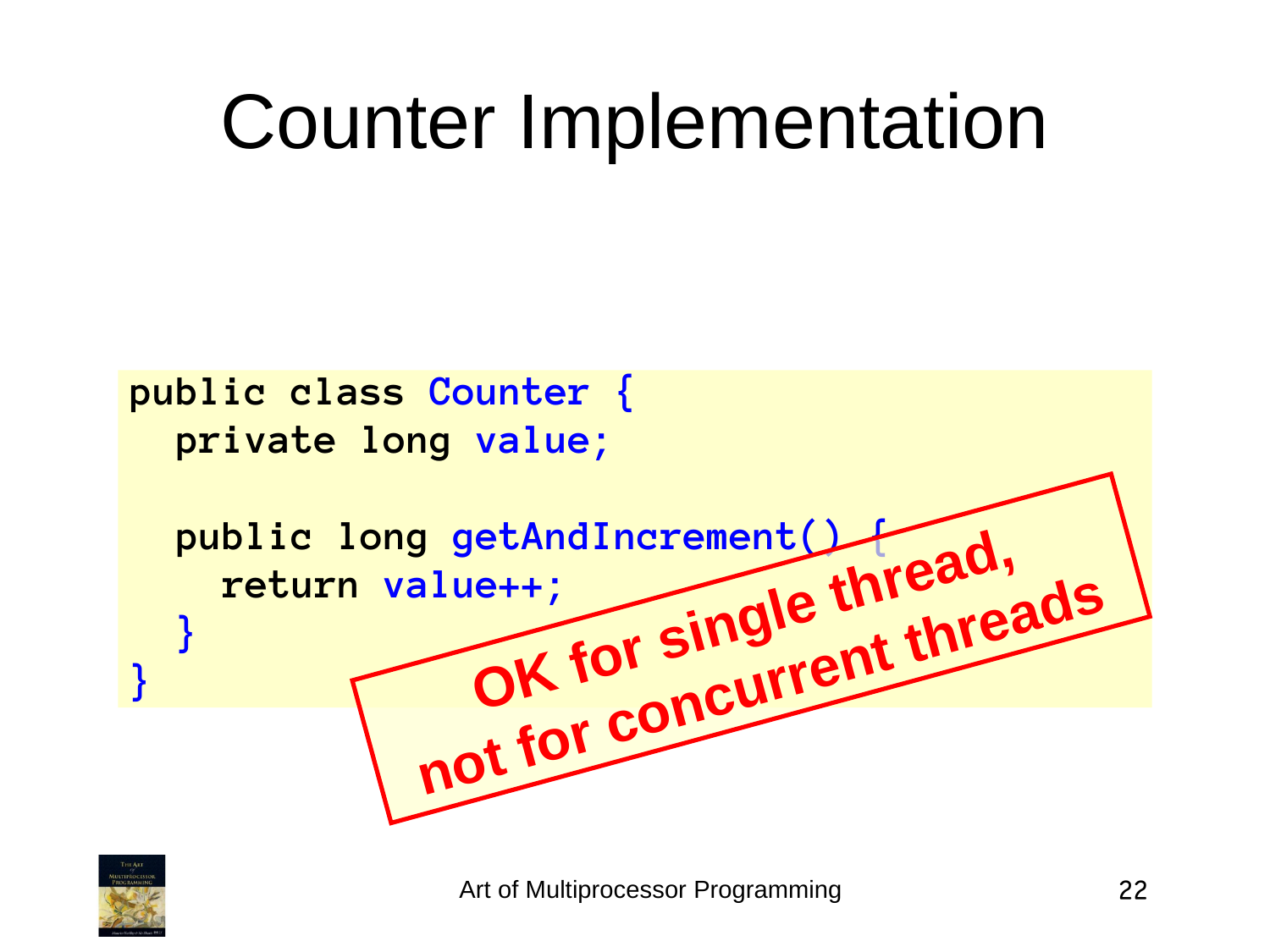

Counter Implementation
public class Counter {
  private long value;

  public long getAndIncrement() {
    return value++;
  }
}
OK for single thread,
not for concurrent threads
Art of Multiprocessor Programming
22